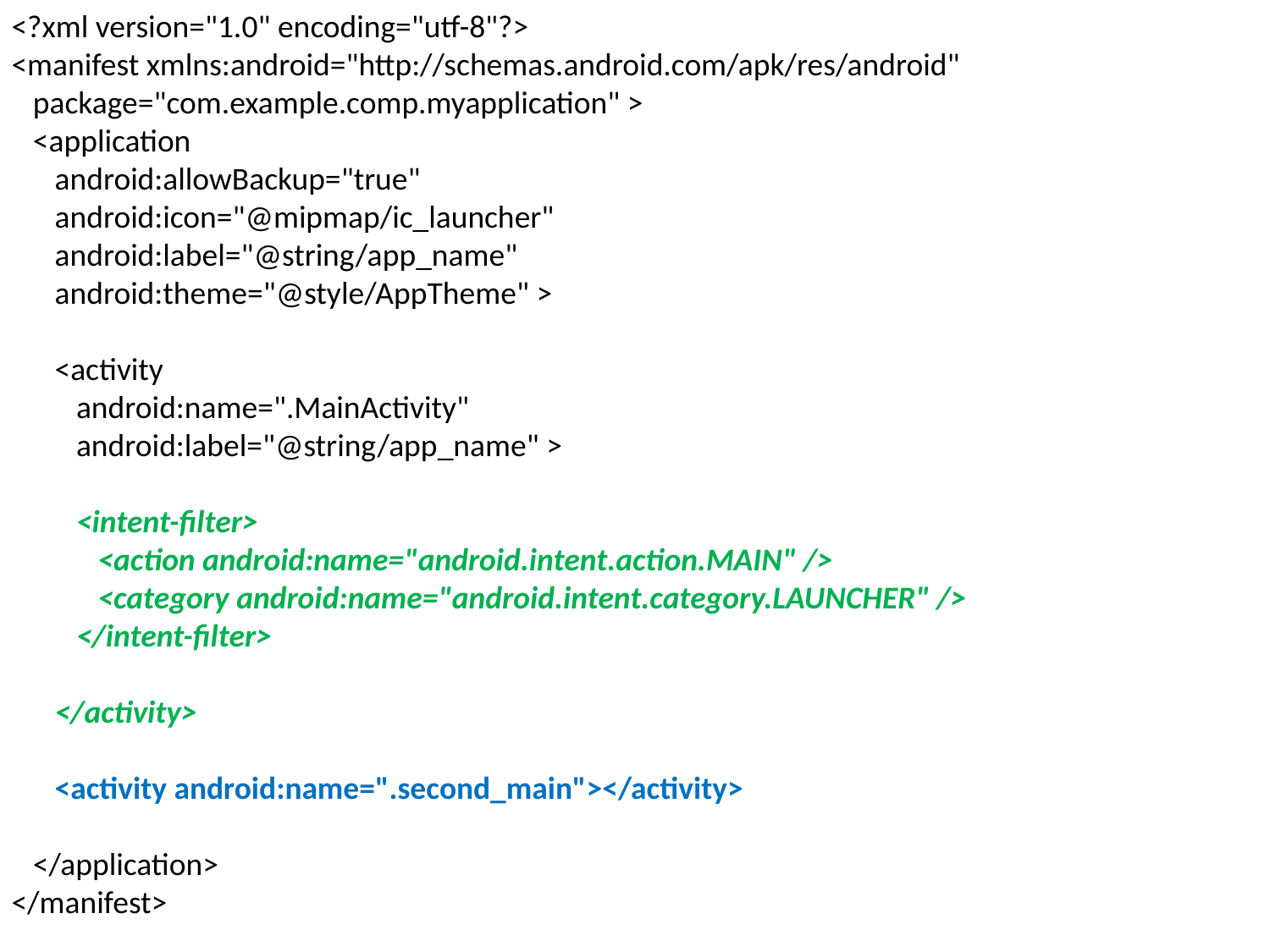

<?xml version="1.0" encoding="utf-8"?>
<manifest xmlns:android="http://schemas.android.com/apk/res/android"
   package="com.example.comp.myapplication" >
   <application
      android:allowBackup="true"
      android:icon="@mipmap/ic_launcher"
      android:label="@string/app_name"
      android:theme="@style/AppTheme" >

      <activity
         android:name=".MainActivity"
         android:label="@string/app_name" >

         <intent-filter>
            <action android:name="android.intent.action.MAIN" />
            <category android:name="android.intent.category.LAUNCHER" />
         </intent-filter>

      </activity>

      <activity android:name=".second_main"></activity>

   </application>
</manifest>